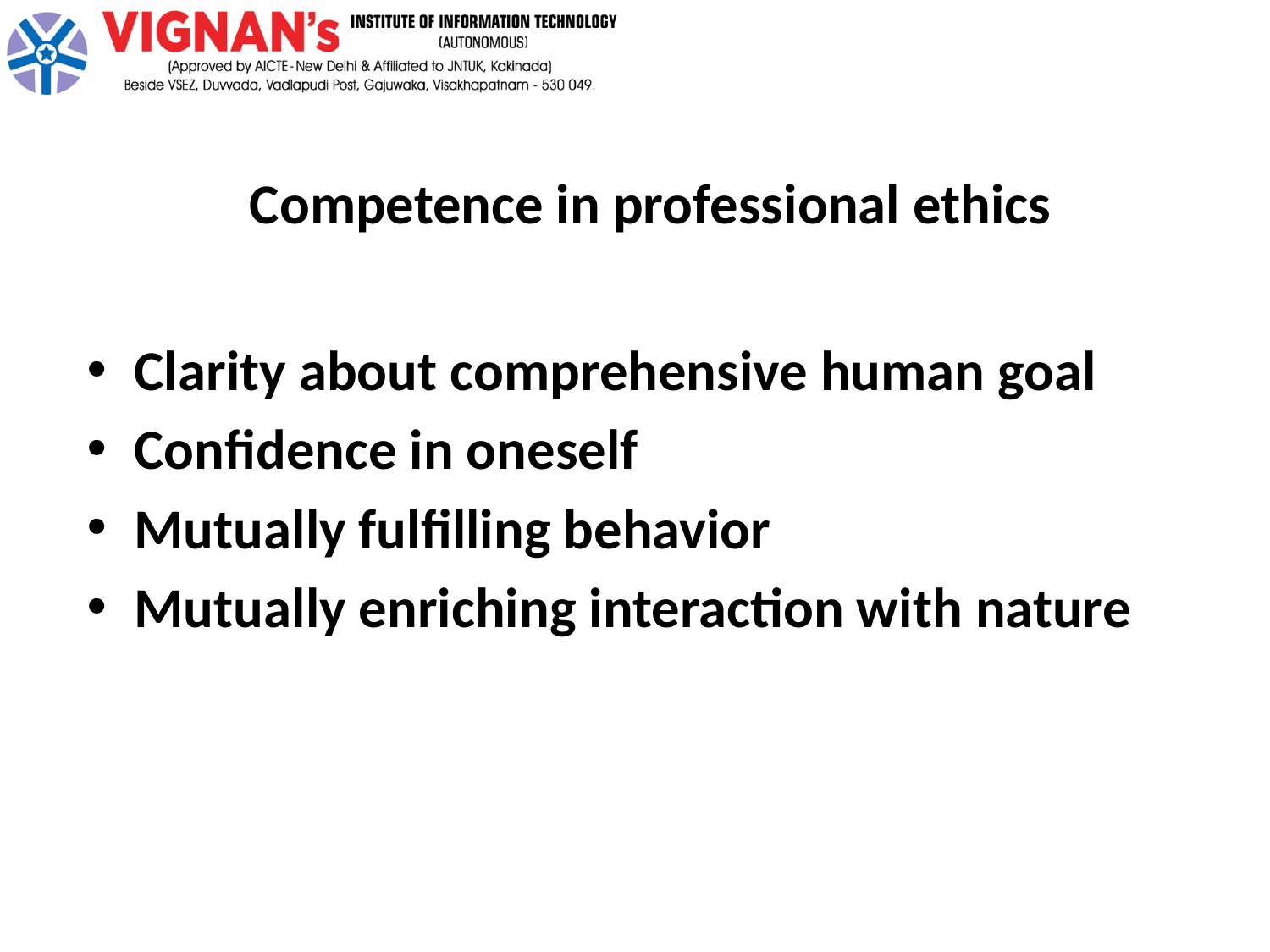

# Competence in professional ethics
Clarity about comprehensive human goal
Confidence in oneself
Mutually fulfilling behavior
Mutually enriching interaction with nature